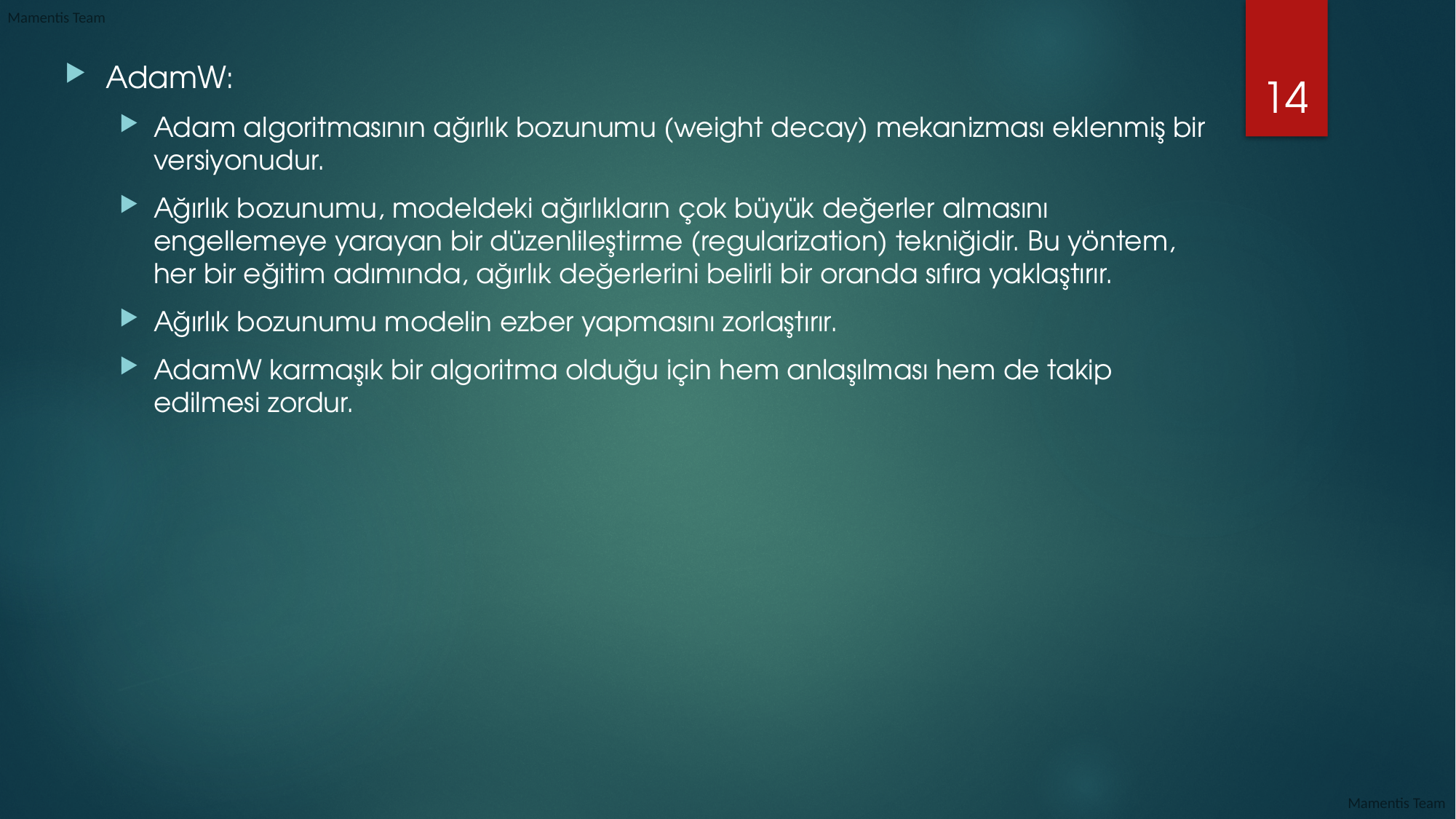

14
AdamW:
Adam algoritmasının ağırlık bozunumu (weight decay) mekanizması eklenmiş bir versiyonudur.
Ağırlık bozunumu, modeldeki ağırlıkların çok büyük değerler almasını engellemeye yarayan bir düzenlileştirme (regularization) tekniğidir. Bu yöntem, her bir eğitim adımında, ağırlık değerlerini belirli bir oranda sıfıra yaklaştırır.
Ağırlık bozunumu modelin ezber yapmasını zorlaştırır.
AdamW karmaşık bir algoritma olduğu için hem anlaşılması hem de takip edilmesi zordur.